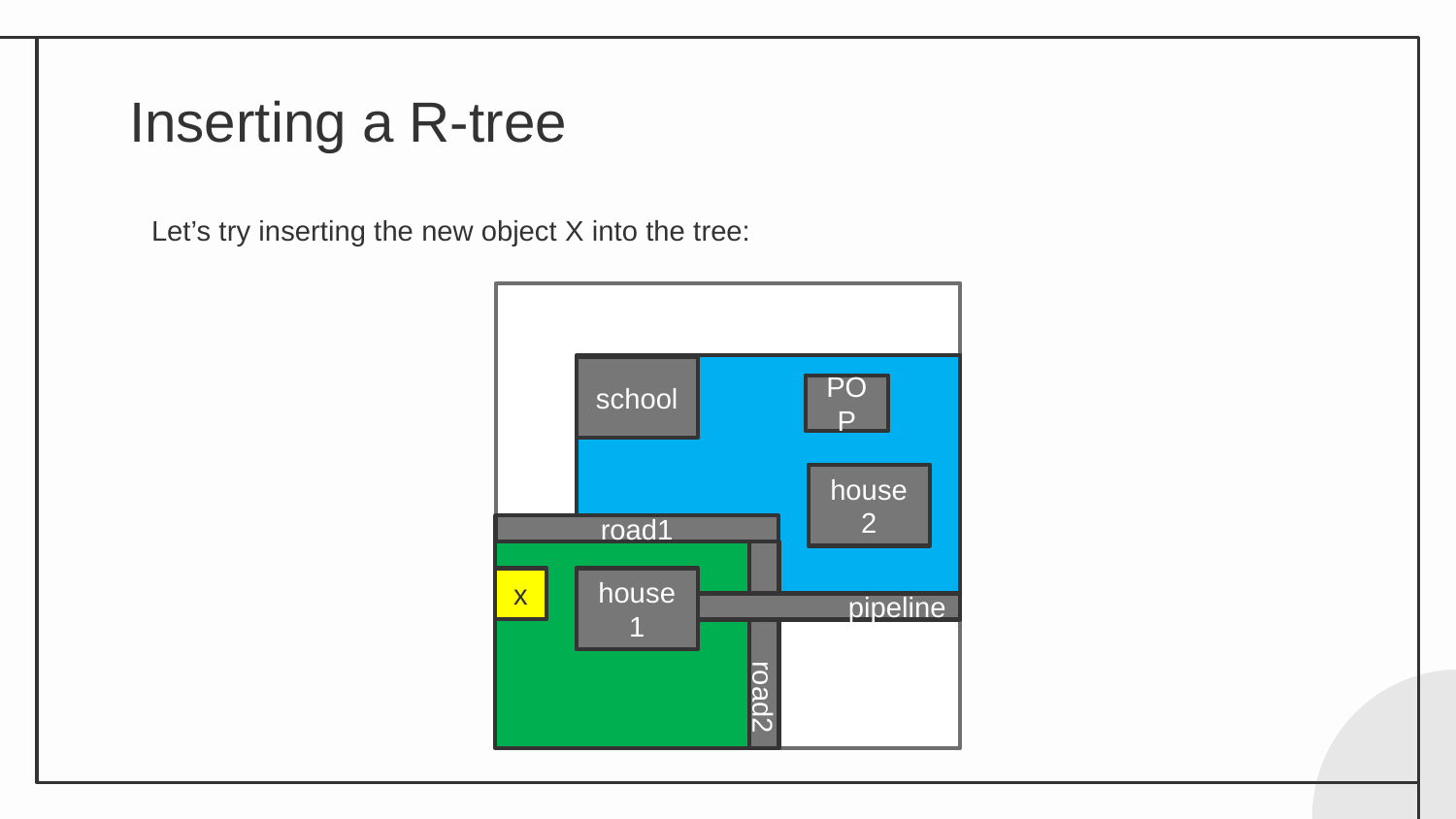

# Inserting a R-tree
Let’s try inserting the new object X into the tree:

school
POP
house2
road1

x
house1
pipeline
road2